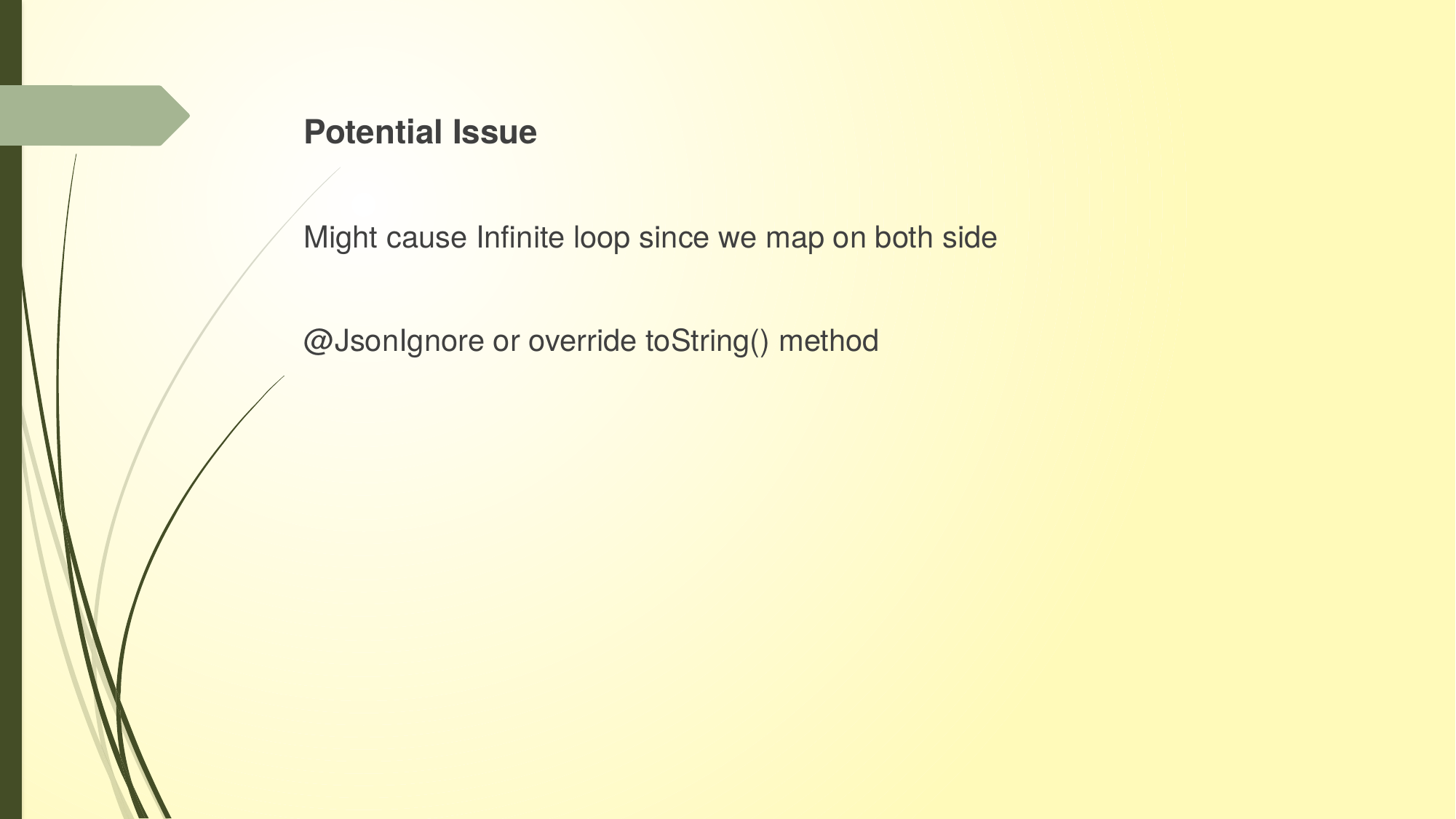

Potential Issue

Might cause Infinite loop since we map on both side

@JsonIgnore or override toString() method